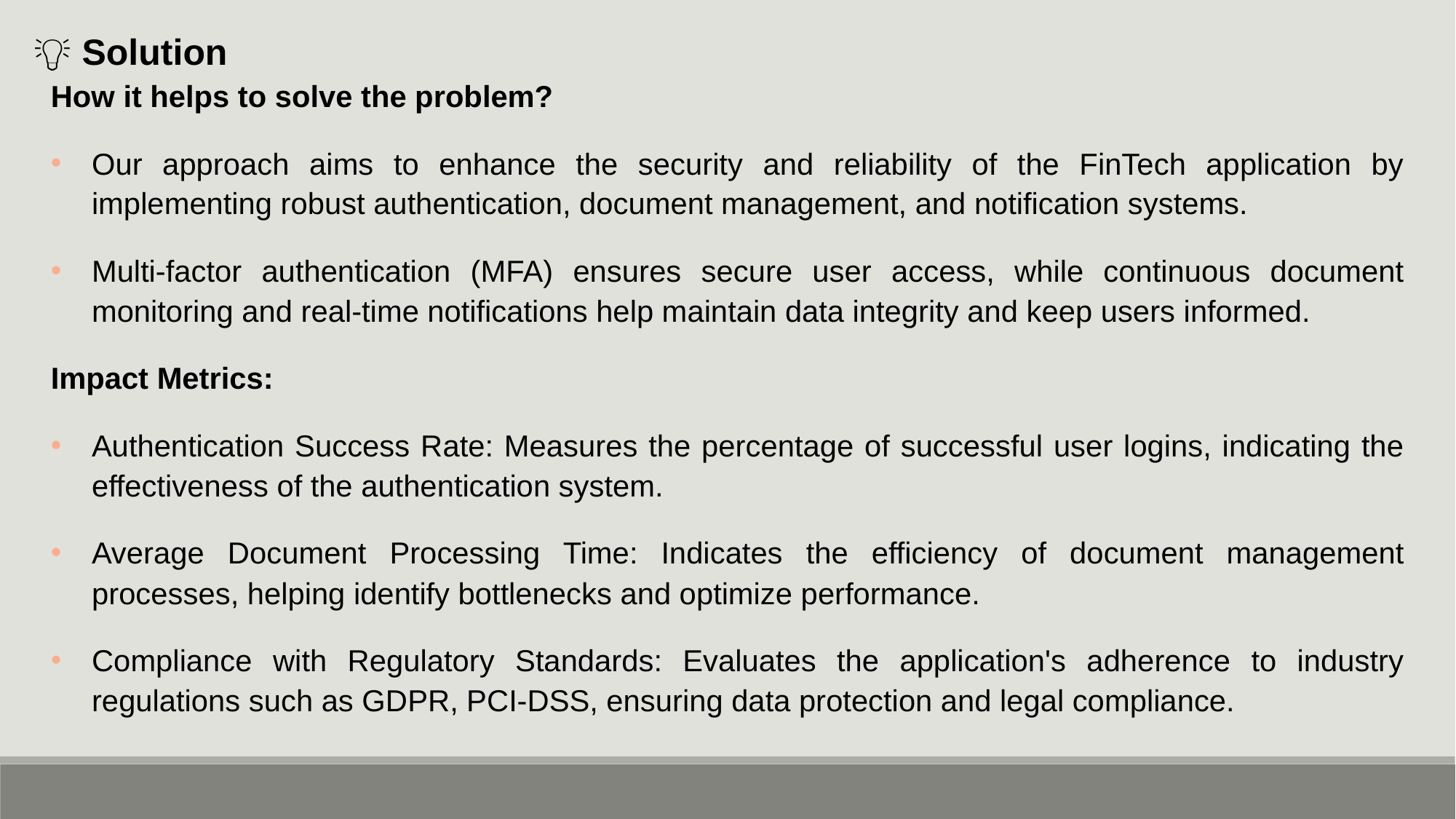

💡 Solution
How it helps to solve the problem?
Our approach aims to enhance the security and reliability of the FinTech application by implementing robust authentication, document management, and notification systems.
Multi-factor authentication (MFA) ensures secure user access, while continuous document monitoring and real-time notifications help maintain data integrity and keep users informed.
Impact Metrics:
Authentication Success Rate: Measures the percentage of successful user logins, indicating the effectiveness of the authentication system.
Average Document Processing Time: Indicates the efficiency of document management processes, helping identify bottlenecks and optimize performance.
Compliance with Regulatory Standards: Evaluates the application's adherence to industry regulations such as GDPR, PCI-DSS, ensuring data protection and legal compliance.